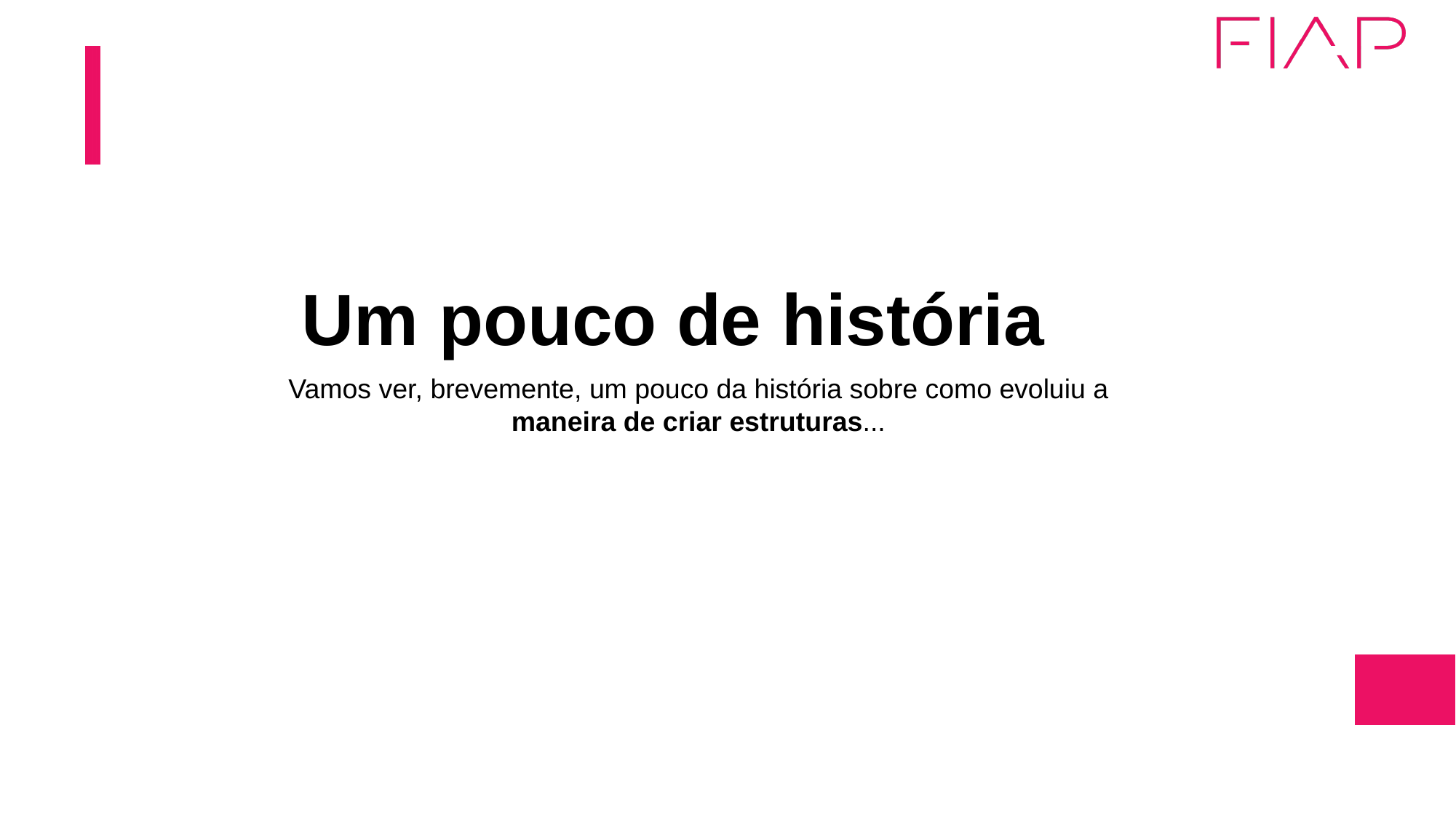

Um pouco de história
Vamos ver, brevemente, um pouco da história sobre como evoluiu a maneira de criar estruturas...
7